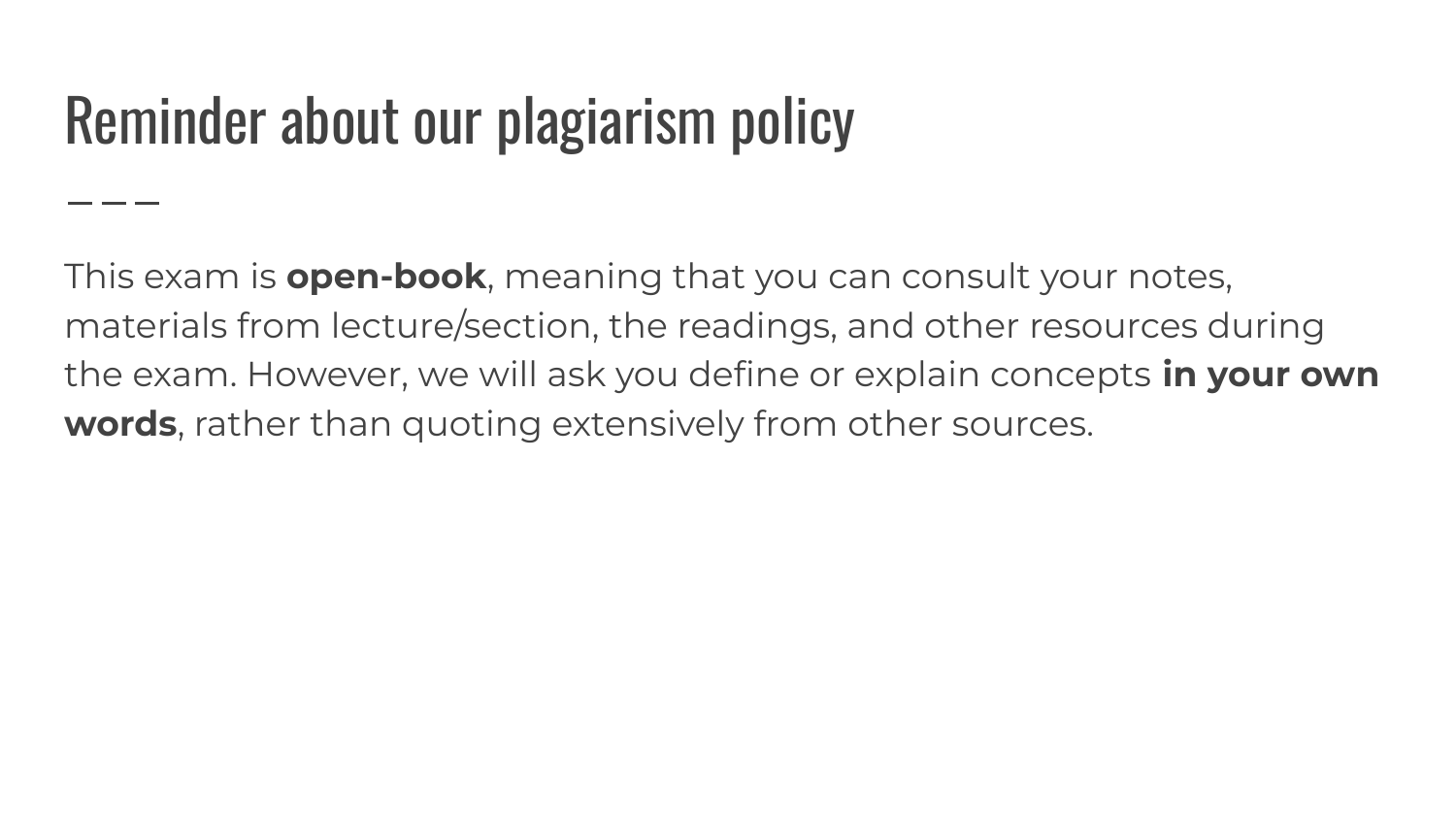

# Reminder about our plagiarism policy
This exam is open-book, meaning that you can consult your notes, materials from lecture/section, the readings, and other resources during the exam. However, we will ask you define or explain concepts in your own words, rather than quoting extensively from other sources.